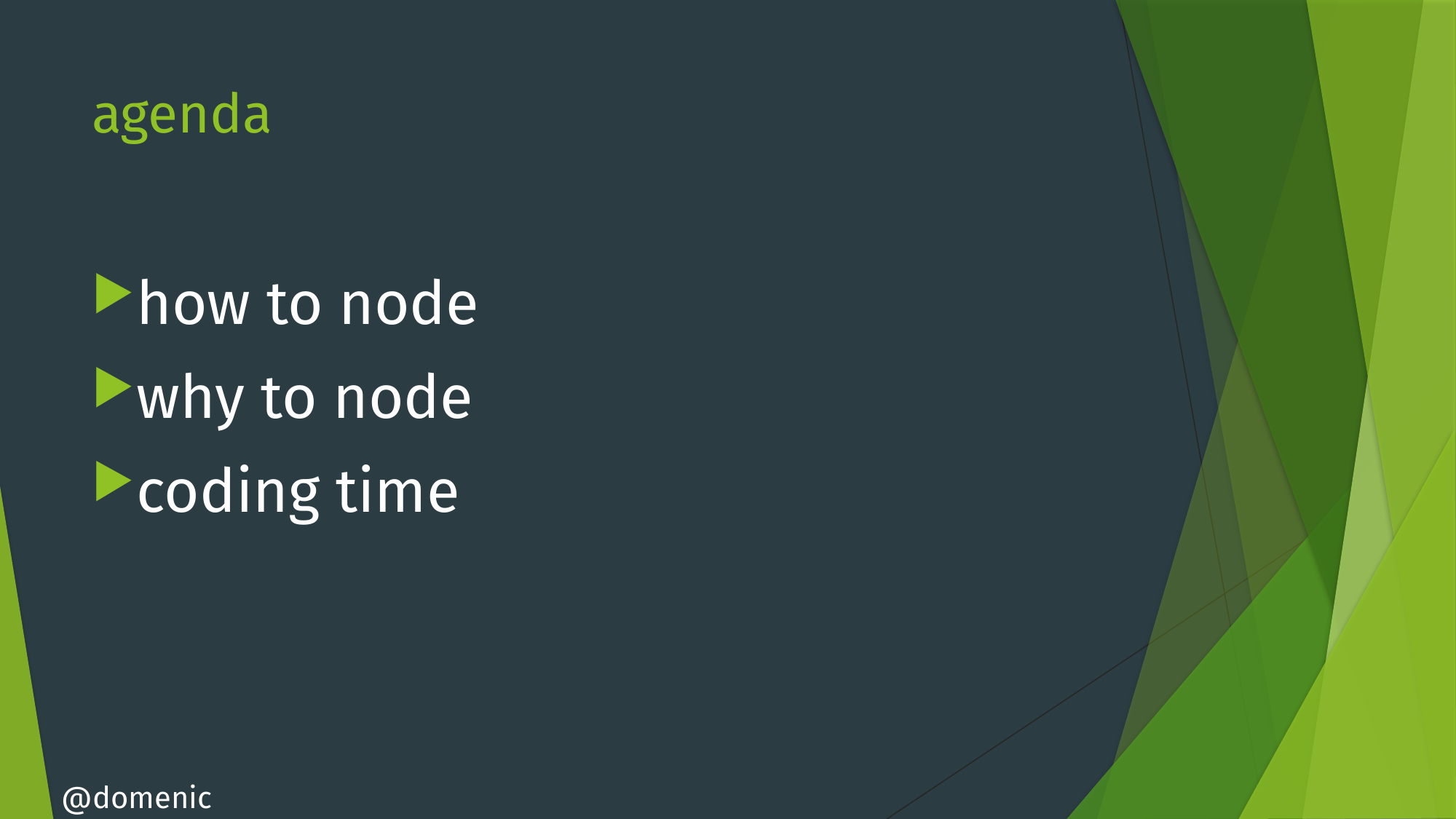

# agenda
how to node
why to node
coding time
@domenic